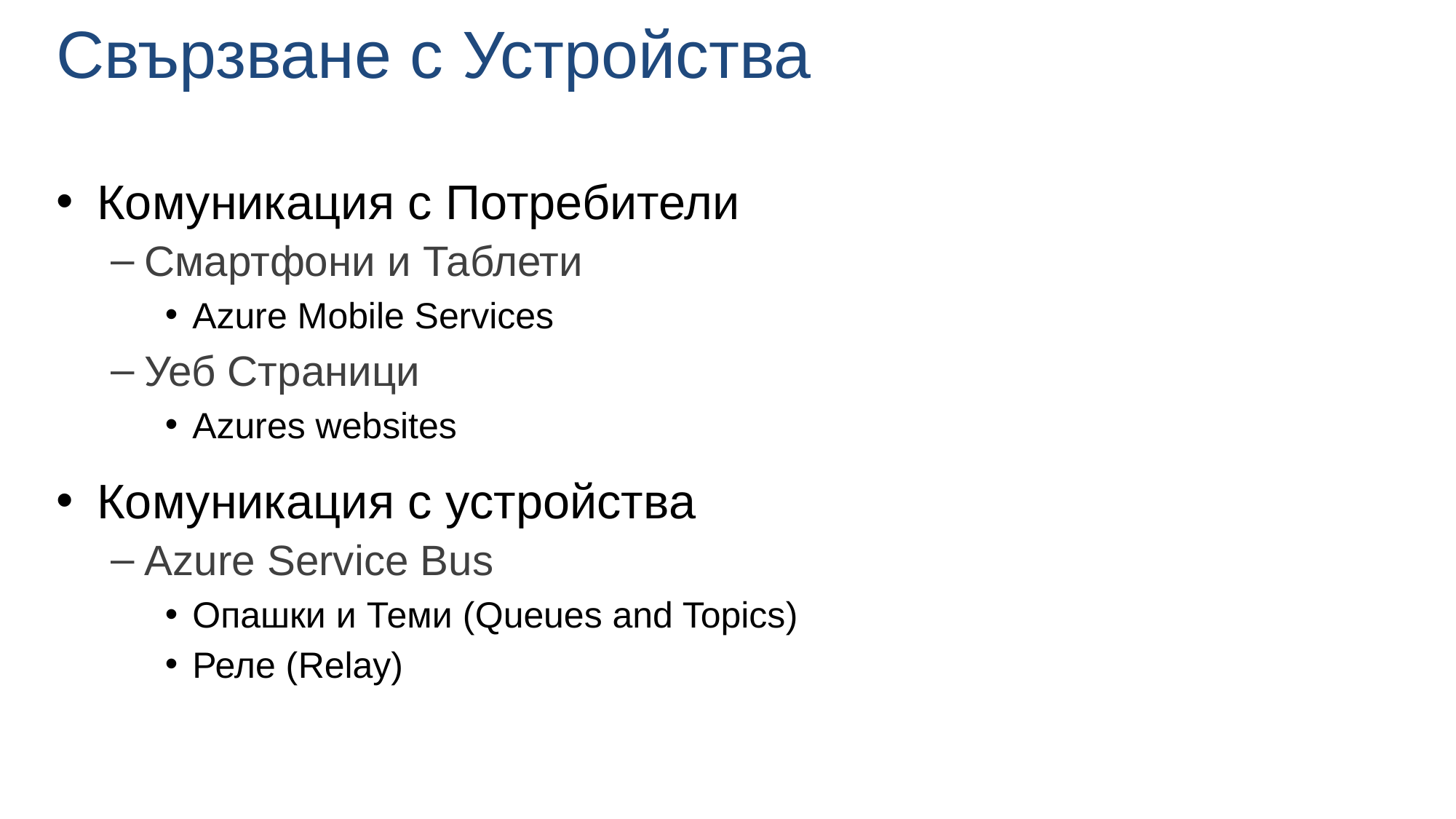

# Свързване с Устройства
Комуникация с Потребители
Смартфони и Таблети
Azure Mobile Services
Уеб Страници
Azures websites
Комуникация с устройства
Azure Service Bus
Опашки и Теми (Queues and Topics)
Реле (Relay)